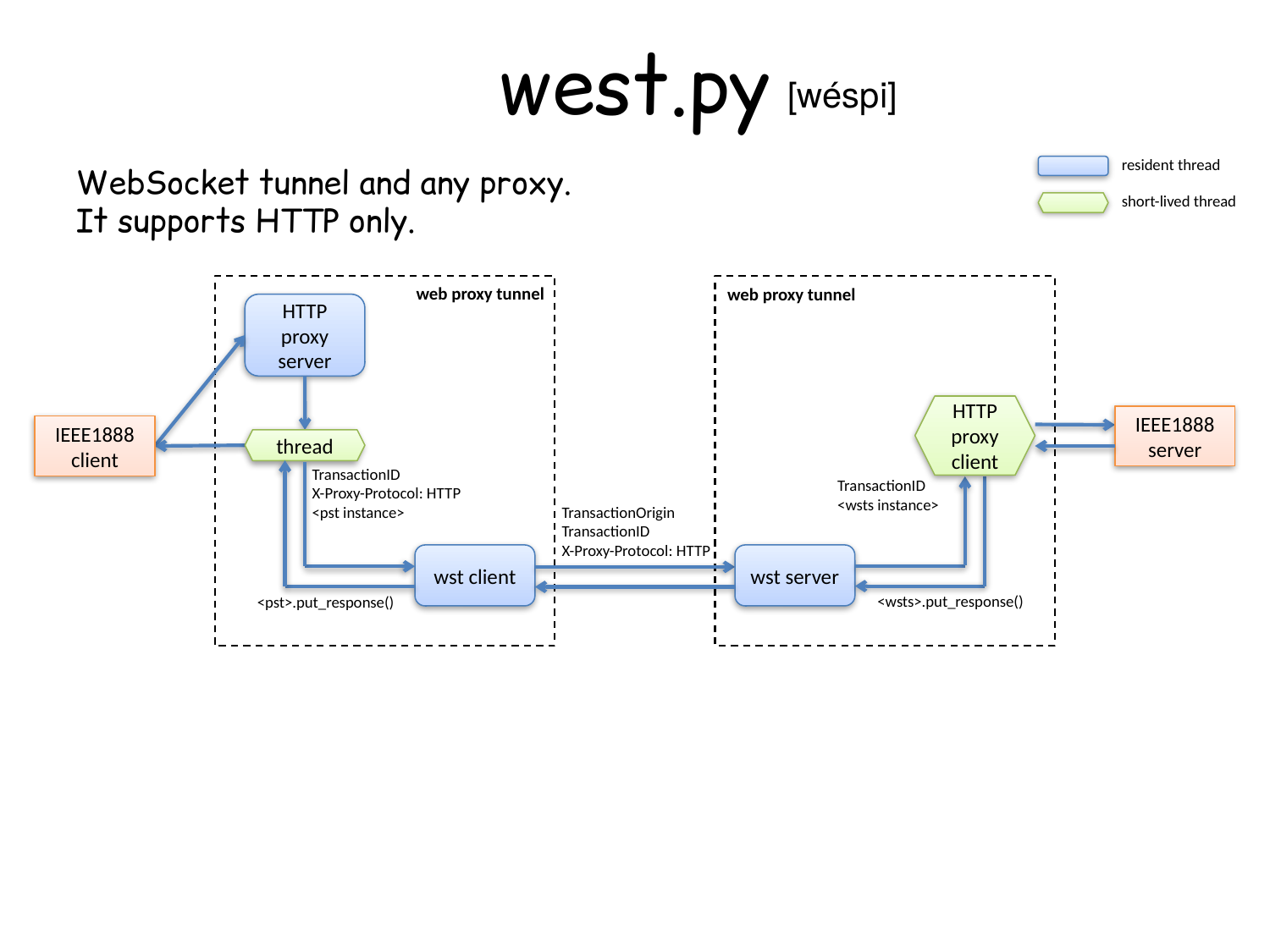

# west.py
[wéspi]
resident thread
WebSocket tunnel and any proxy.
It supports HTTP only.

short-lived thread

web proxy tunnel

web proxy tunnel
HTTP proxy server
HTTP proxy client
IEEE1888 server
IEEE1888 client
thread
TransactionID
X-Proxy-Protocol: HTTP
<pst instance>
TransactionID
<wsts instance>
TransactionOrigin
TransactionID
X-Proxy-Protocol: HTTP
wst client
wst server
<wsts>.put_response()
<pst>.put_response()